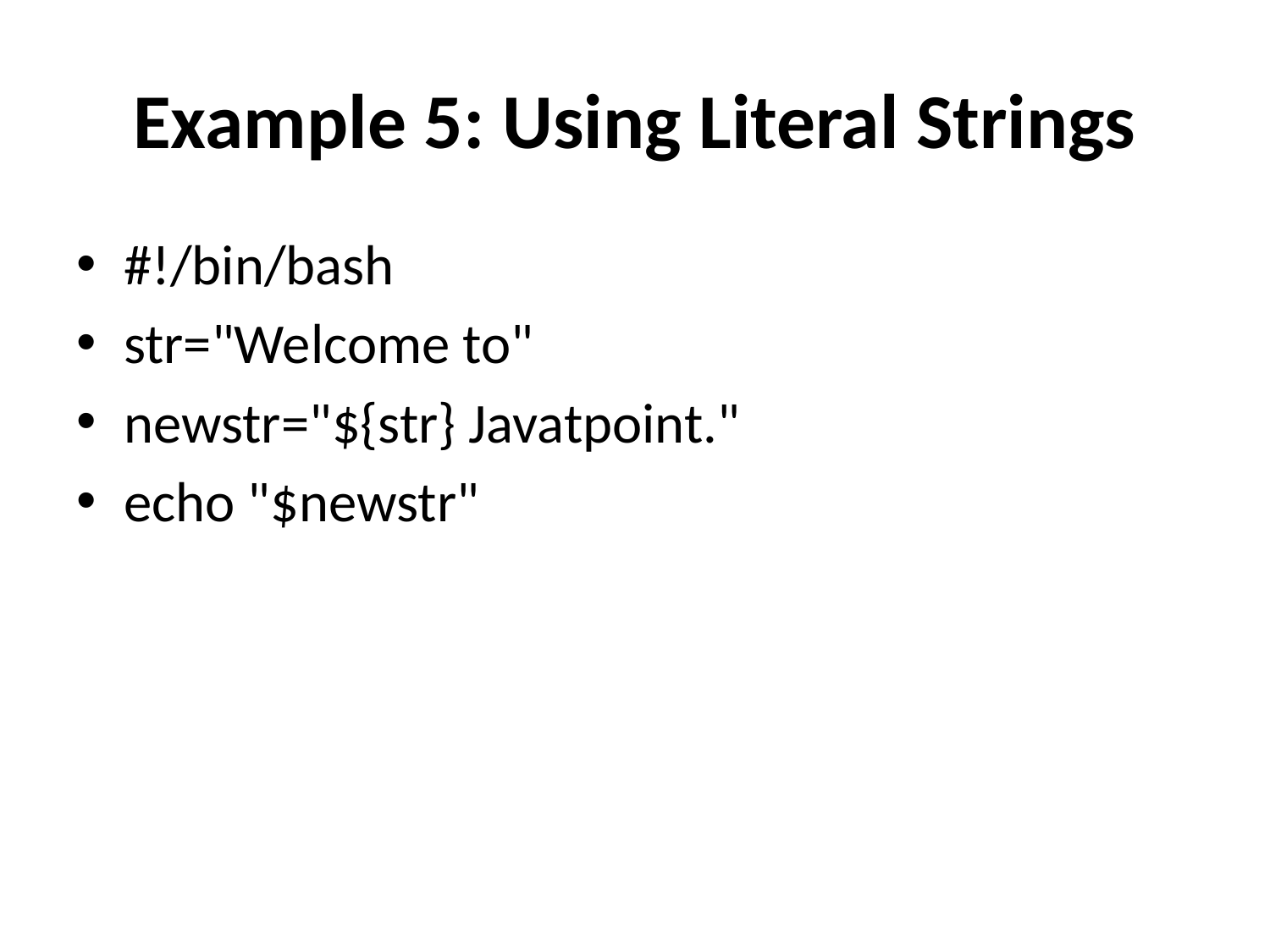

# Example 5: Using Literal Strings
#!/bin/bash
str="Welcome to"
newstr="${str} Javatpoint."
echo "$newstr"